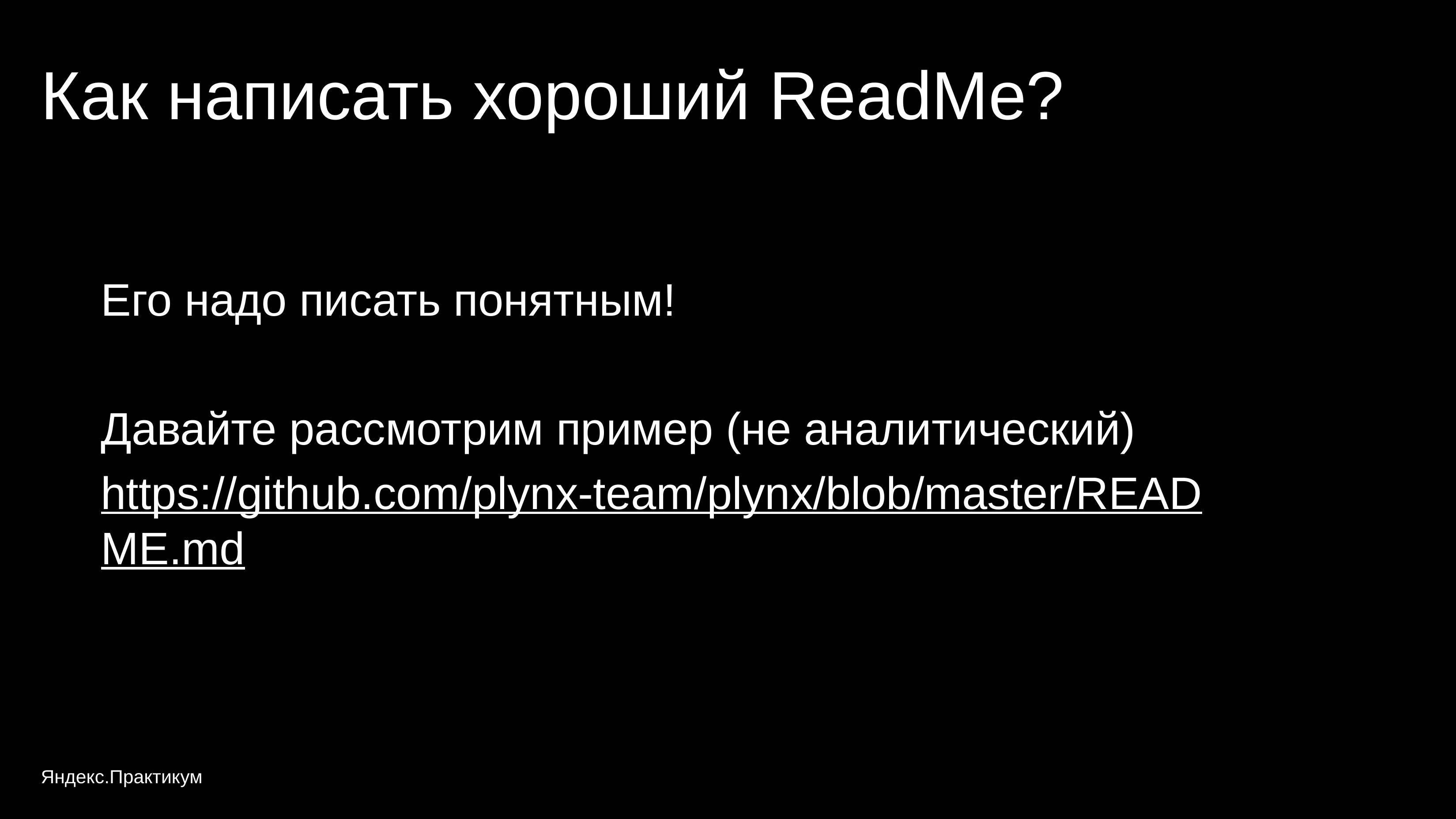

Как написать хороший ReadMe?
Его надо писать понятным!

Давайте рассмотрим пример (не аналитический)
https://github.com/plynx-team/plynx/blob/master/README.md
Яндекс.Практикум